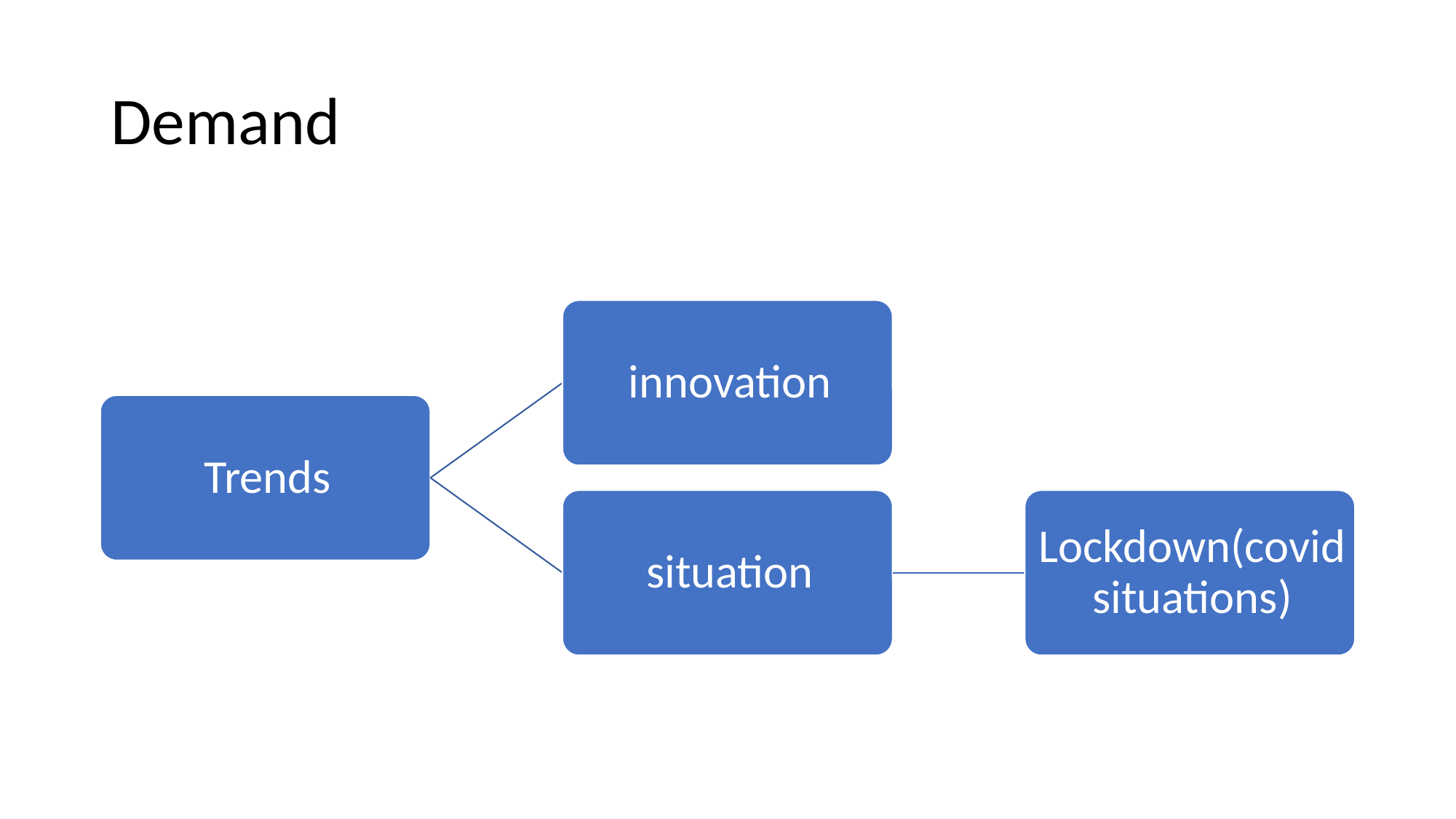

# Demand
Trends

innovation

situation

Lockdown(covid situations)